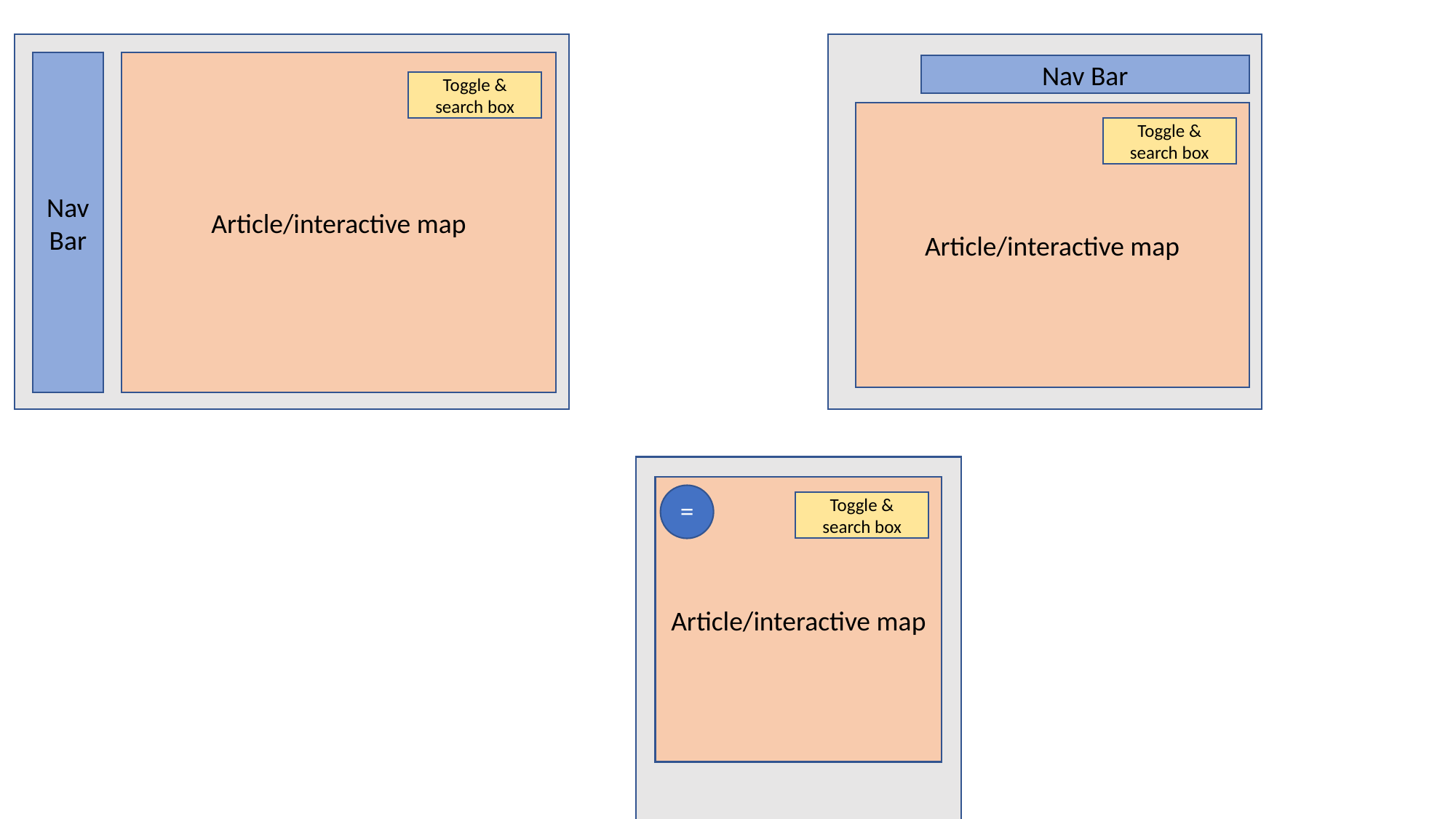

Nav Bar
Article/interactive map
Nav Bar
Toggle & search box
Article/interactive map
Toggle & search box

Article/interactive map
=
=
Toggle & search box